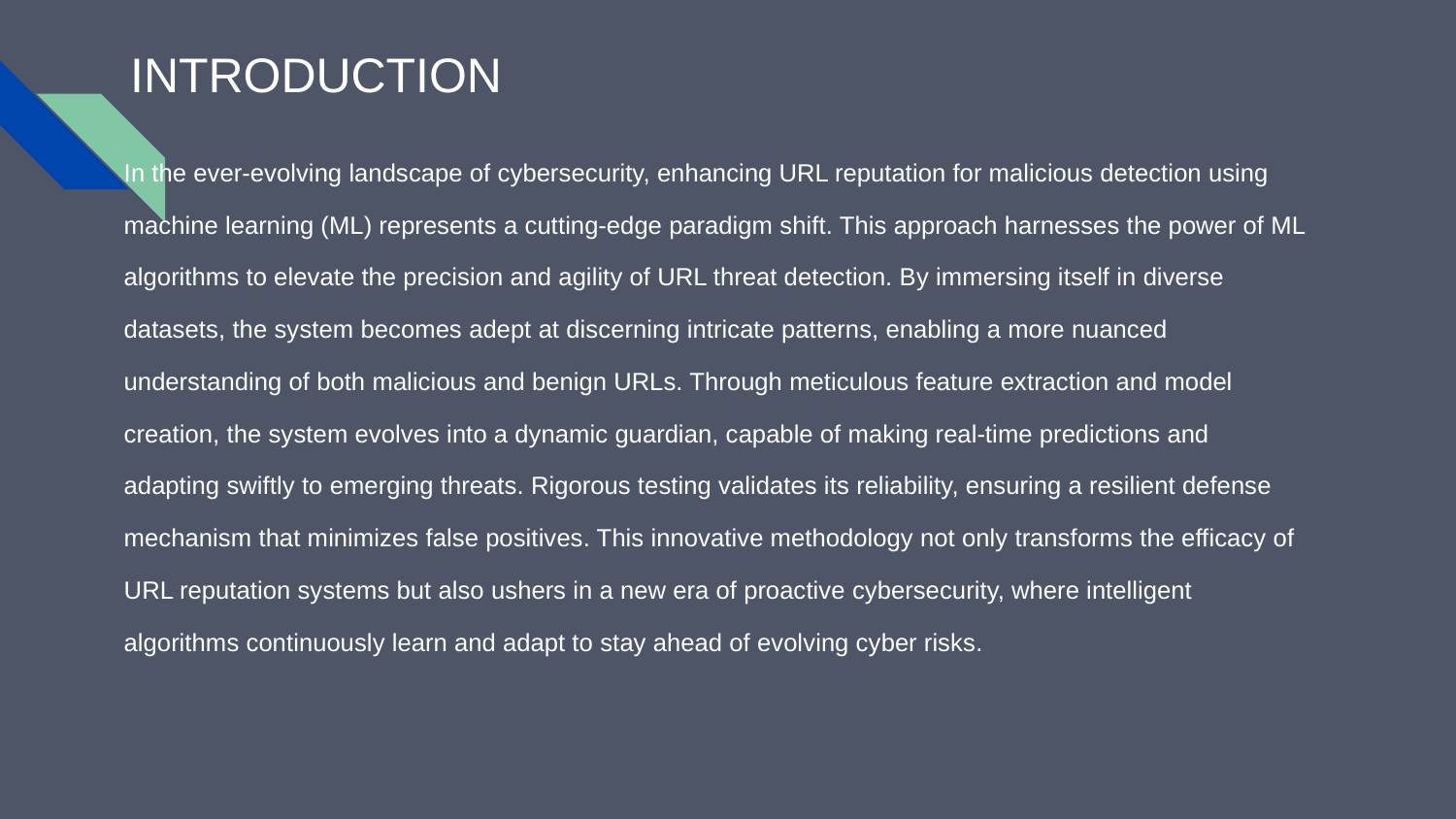

# INTRODUCTION

In the ever-evolving landscape of cybersecurity, enhancing URL reputation for malicious detection using machine learning (ML) represents a cutting-edge paradigm shift. This approach harnesses the power of ML algorithms to elevate the precision and agility of URL threat detection. By immersing itself in diverse datasets, the system becomes adept at discerning intricate patterns, enabling a more nuanced understanding of both malicious and benign URLs. Through meticulous feature extraction and model creation, the system evolves into a dynamic guardian, capable of making real-time predictions and adapting swiftly to emerging threats. Rigorous testing validates its reliability, ensuring a resilient defense mechanism that minimizes false positives. This innovative methodology not only transforms the efficacy of URL reputation systems but also ushers in a new era of proactive cybersecurity, where intelligent algorithms continuously learn and adapt to stay ahead of evolving cyber risks.